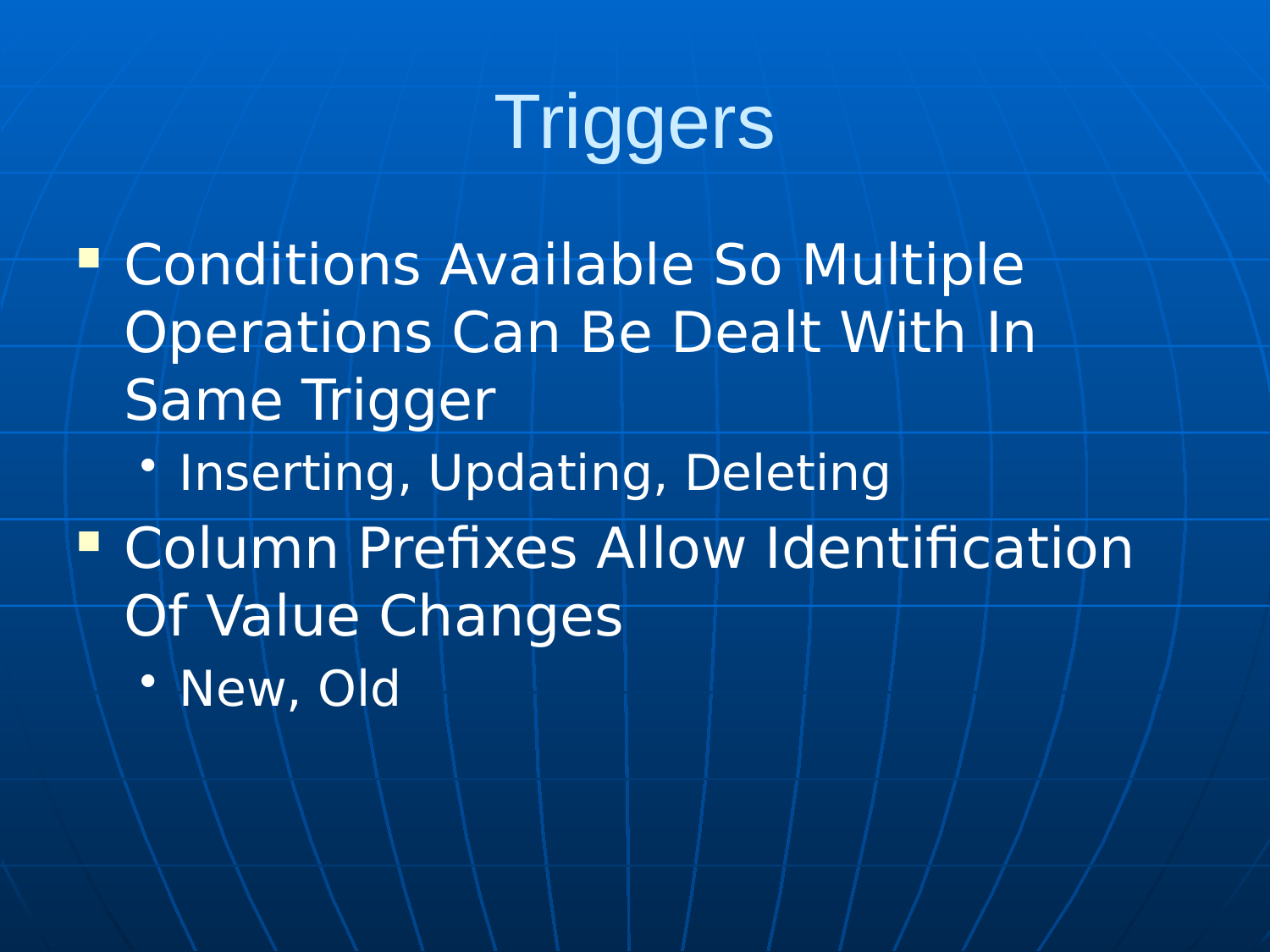

# Triggers
Conditions Available So Multiple Operations Can Be Dealt With In Same Trigger
Inserting, Updating, Deleting
Column Prefixes Allow Identification Of Value Changes
New, Old